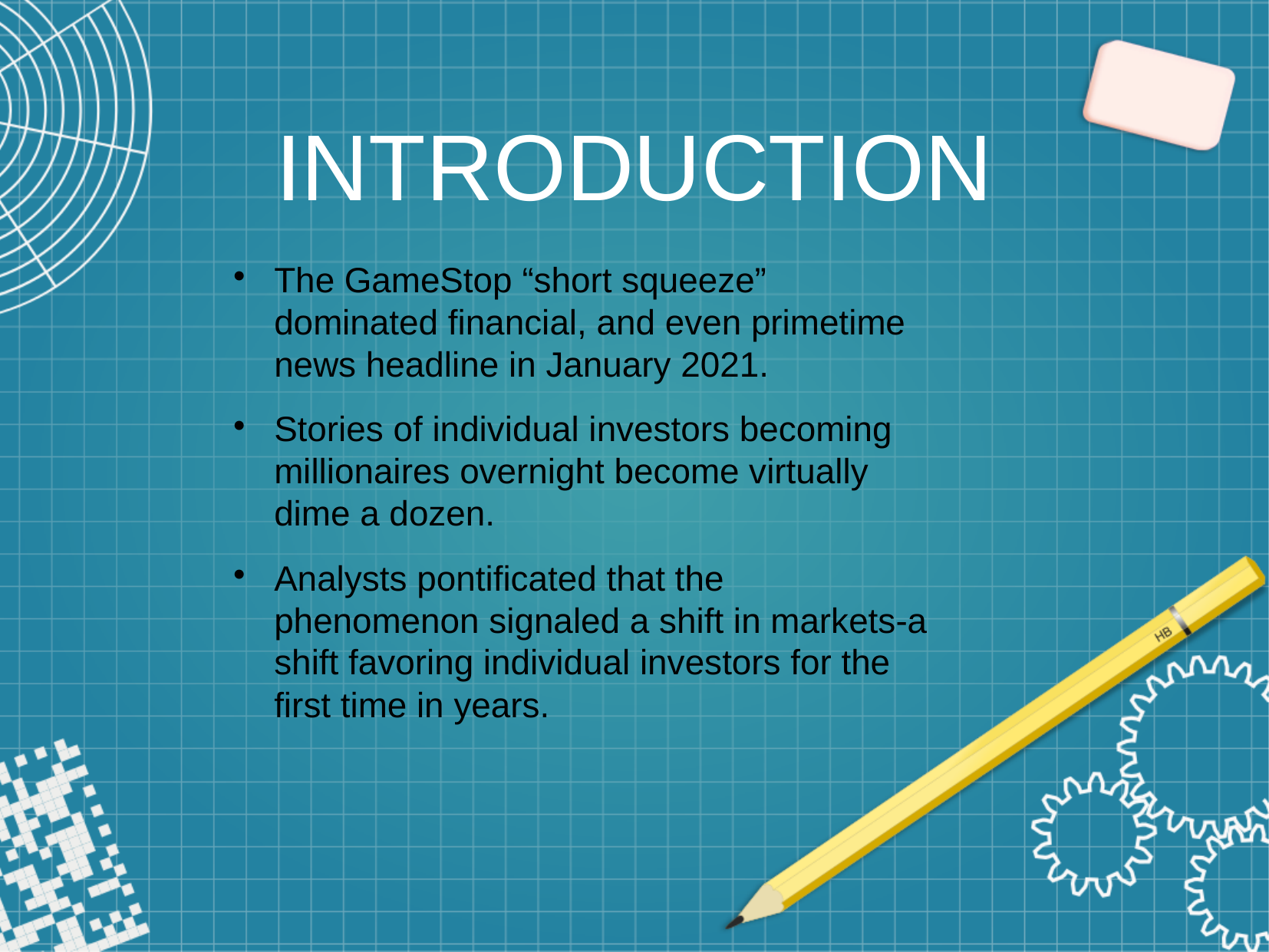

INTRODUCTION
The GameStop “short squeeze” dominated financial, and even primetime news headline in January 2021.
Stories of individual investors becoming millionaires overnight become virtually dime a dozen.
Analysts pontificated that the phenomenon signaled a shift in markets-a shift favoring individual investors for the first time in years.